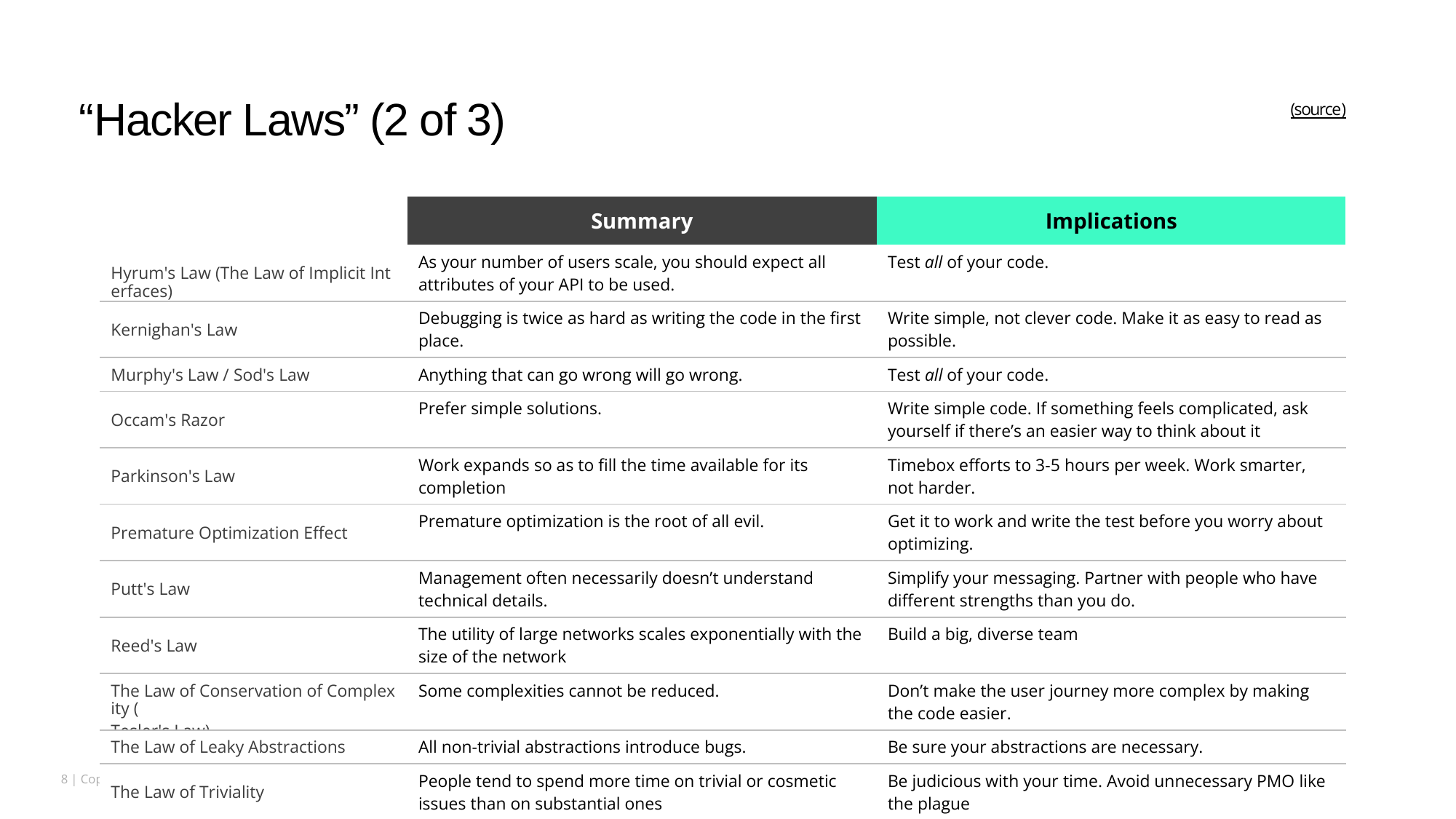

# (source)
“Hacker Laws” (2 of 3)
|  | Summary | Implications |
| --- | --- | --- |
| Hyrum's Law (The Law of Implicit Interfaces) | As your number of users scale, you should expect all attributes of your API to be used. | Test all of your code. |
| Kernighan's Law | Debugging is twice as hard as writing the code in the first place. | Write simple, not clever code. Make it as easy to read as possible. |
| Murphy's Law / Sod's Law | Anything that can go wrong will go wrong. | Test all of your code. |
| Occam's Razor | Prefer simple solutions. | Write simple code. If something feels complicated, ask yourself if there’s an easier way to think about it |
| Parkinson's Law | Work expands so as to fill the time available for its completion | Timebox efforts to 3-5 hours per week. Work smarter, not harder. |
| Premature Optimization Effect | Premature optimization is the root of all evil. | Get it to work and write the test before you worry about optimizing. |
| Putt's Law | Management often necessarily doesn’t understand technical details. | Simplify your messaging. Partner with people who have different strengths than you do. |
| Reed's Law | The utility of large networks scales exponentially with the size of the network | Build a big, diverse team |
| The Law of Conservation of Complexity (Tesler's Law) | Some complexities cannot be reduced. | Don’t make the user journey more complex by making the code easier. |
| The Law of Leaky Abstractions | All non-trivial abstractions introduce bugs. | Be sure your abstractions are necessary. |
| The Law of Triviality | People tend to spend more time on trivial or cosmetic issues than on substantial ones | Be judicious with your time. Avoid unnecessary PMO like the plague |